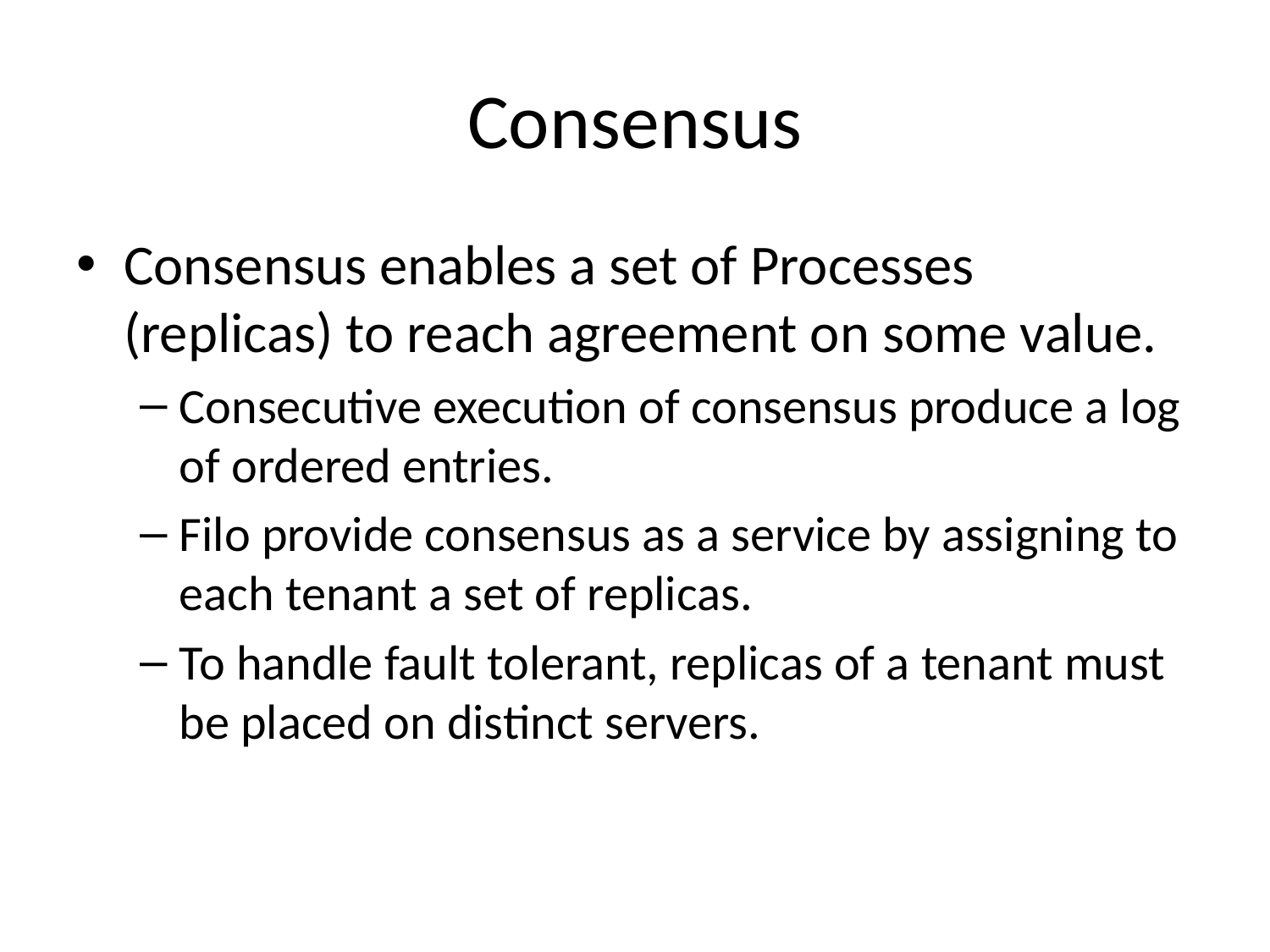

# Consensus
Consensus enables a set of Processes (replicas) to reach agreement on some value.
Consecutive execution of consensus produce a log of ordered entries.
Filo provide consensus as a service by assigning to each tenant a set of replicas.
To handle fault tolerant, replicas of a tenant must be placed on distinct servers.